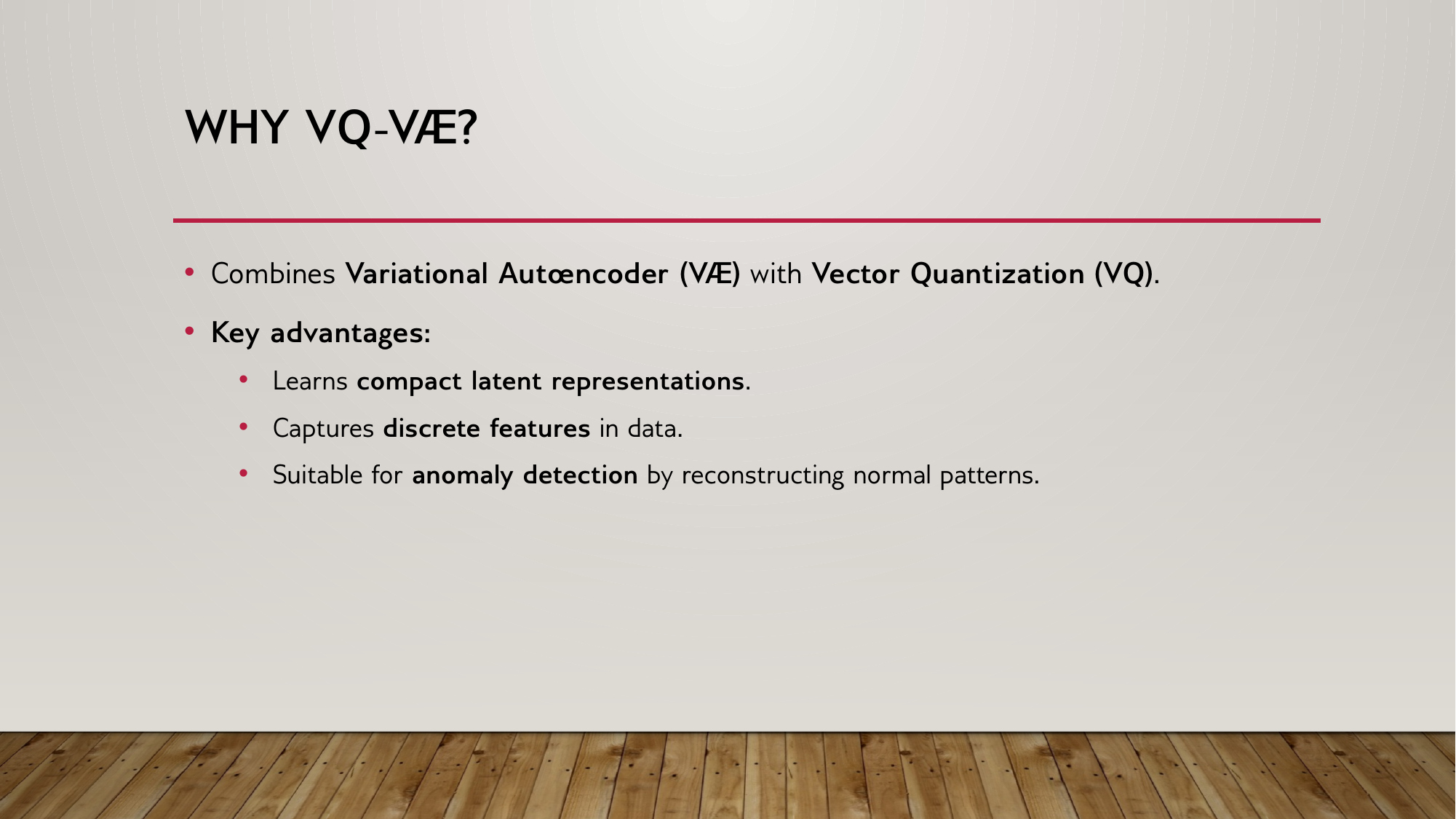

# Why VQ-VAE?
Combines Variational Autoencoder (VAE) with Vector Quantization (VQ).
Key advantages:
Learns compact latent representations.
Captures discrete features in data.
Suitable for anomaly detection by reconstructing normal patterns.